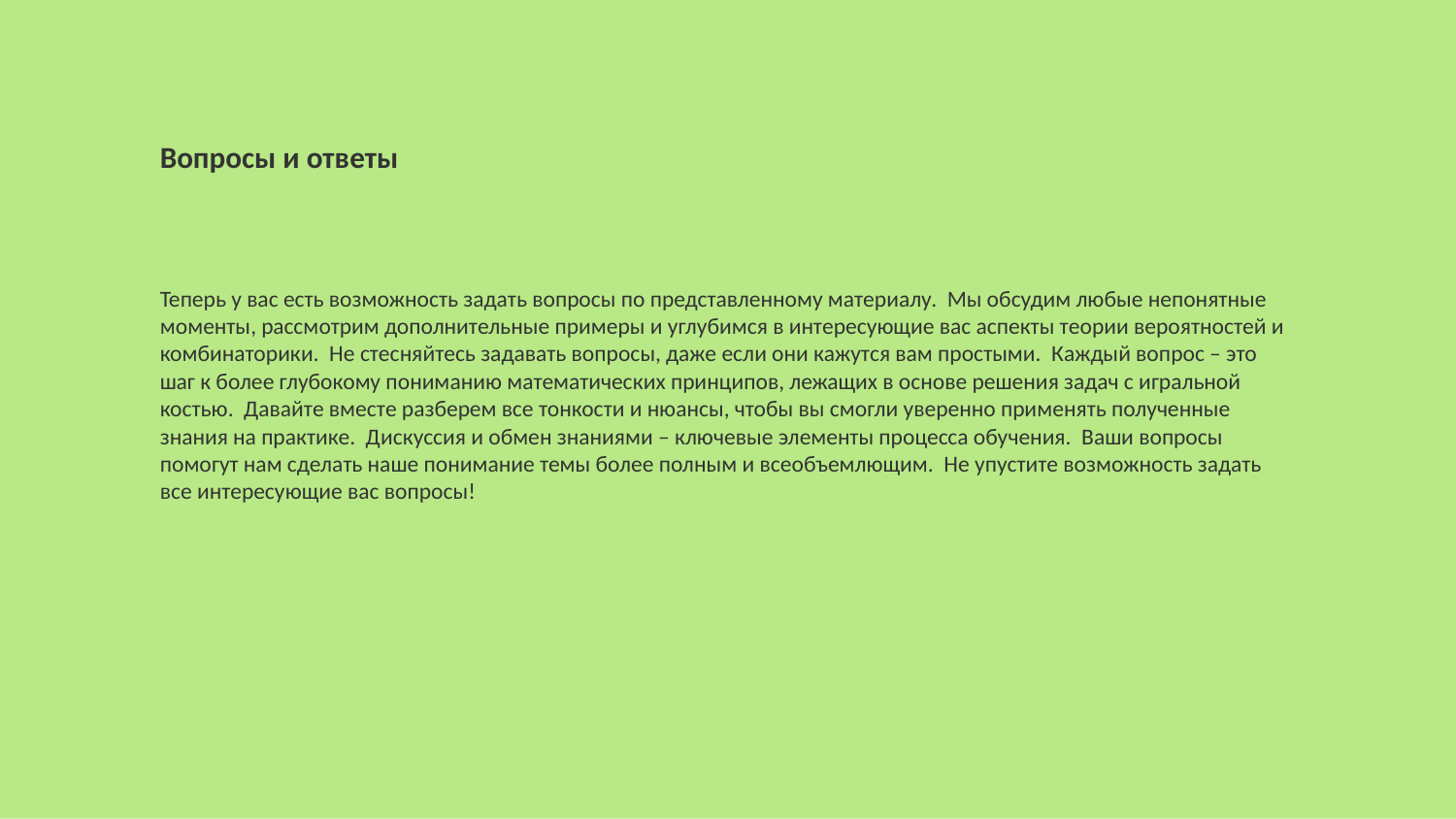

Вопросы и ответы
Теперь у вас есть возможность задать вопросы по представленному материалу.  Мы обсудим любые непонятные моменты, рассмотрим дополнительные примеры и углубимся в интересующие вас аспекты теории вероятностей и комбинаторики.  Не стесняйтесь задавать вопросы, даже если они кажутся вам простыми.  Каждый вопрос – это шаг к более глубокому пониманию математических принципов, лежащих в основе решения задач с игральной костью.  Давайте вместе разберем все тонкости и нюансы, чтобы вы смогли уверенно применять полученные знания на практике.  Дискуссия и обмен знаниями – ключевые элементы процесса обучения.  Ваши вопросы помогут нам сделать наше понимание темы более полным и всеобъемлющим.  Не упустите возможность задать все интересующие вас вопросы!